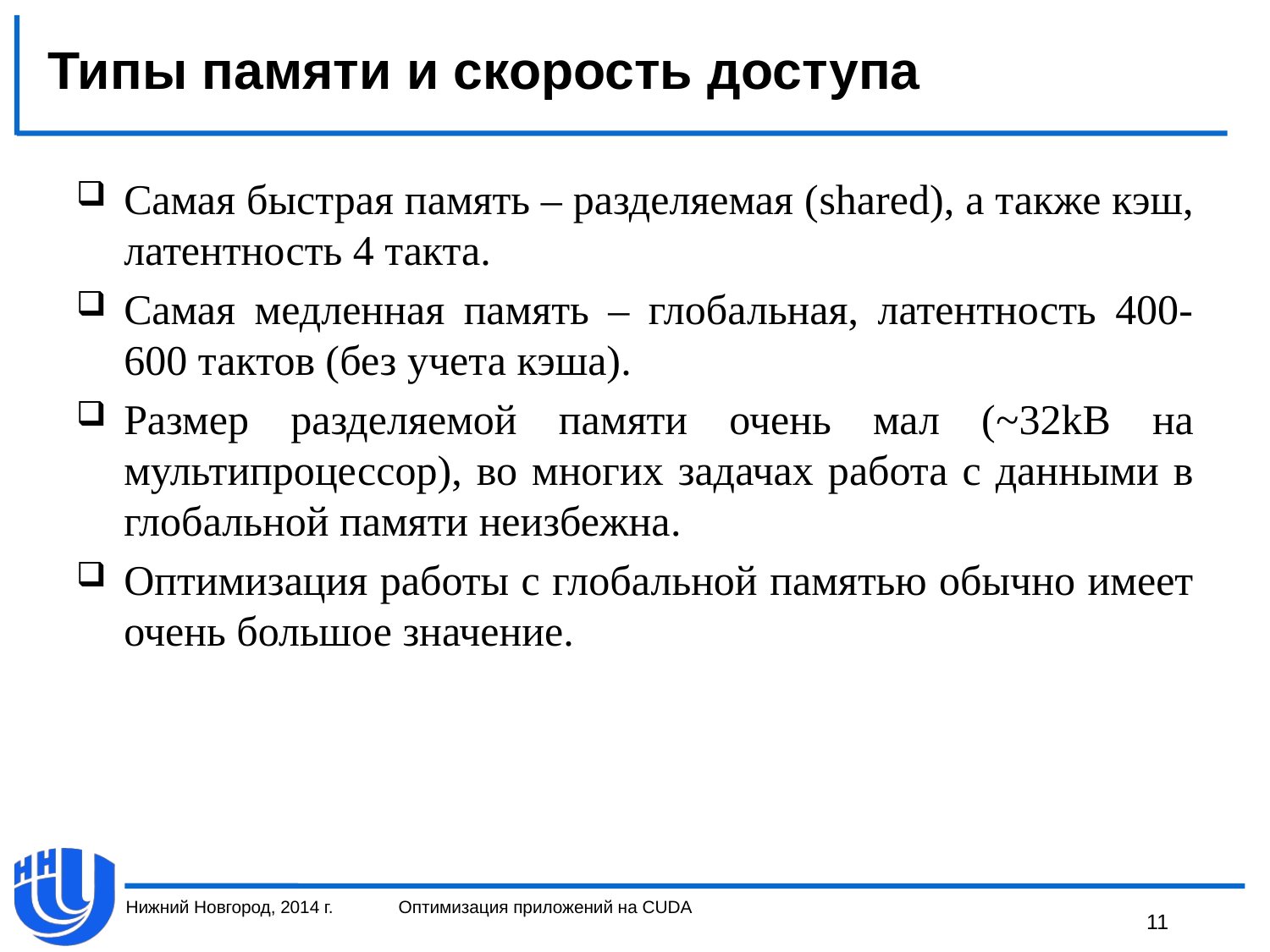

# Типы памяти и скорость доступа
Самая быстрая память – разделяемая (shared), а также кэш, латентность 4 такта.
Самая медленная память – глобальная, латентность 400-600 тактов (без учета кэша).
Размер разделяемой памяти очень мал (~32kB на мультипроцессор), во многих задачах работа с данными в глобальной памяти неизбежна.
Оптимизация работы с глобальной памятью обычно имеет очень большое значение.

Нижний Новгород, 2014 г.
Оптимизация приложений на CUDA
11